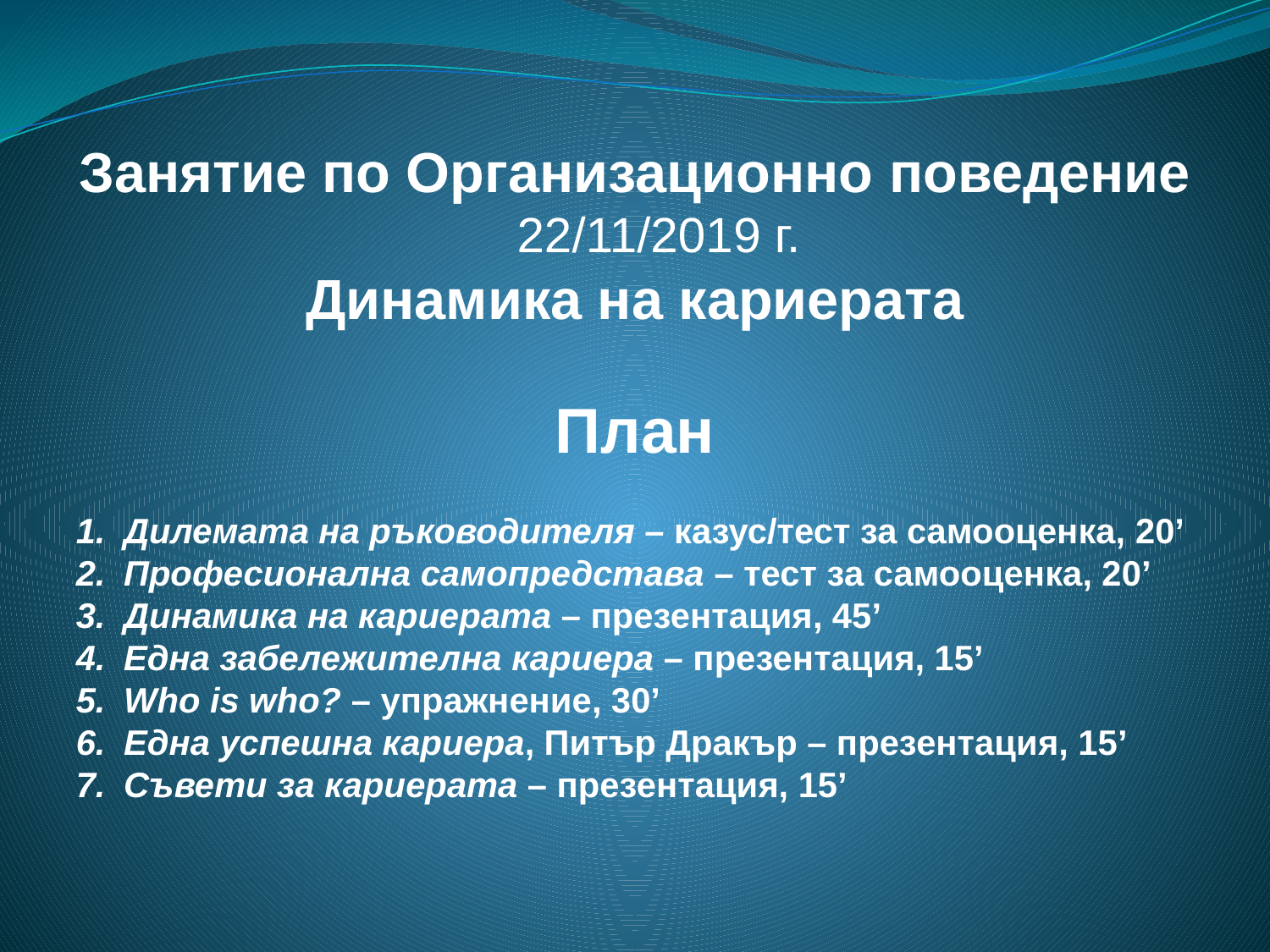

Занятие по Организационно поведение 22/11/2019 г.
Динамика на кариерата

План

Дилемата на ръководителя – казус/тест за самооценка, 20’
Професионална самопредстава – тест за самооценка, 20’
Динамика на кариерата – презентация, 45’
Една забележителна кариера – презентация, 15’
Who is who? – упражнение, 30’
Една успешна кариера, Питър Дракър – презентация, 15’
Съвети за кариерата – презентация, 15’